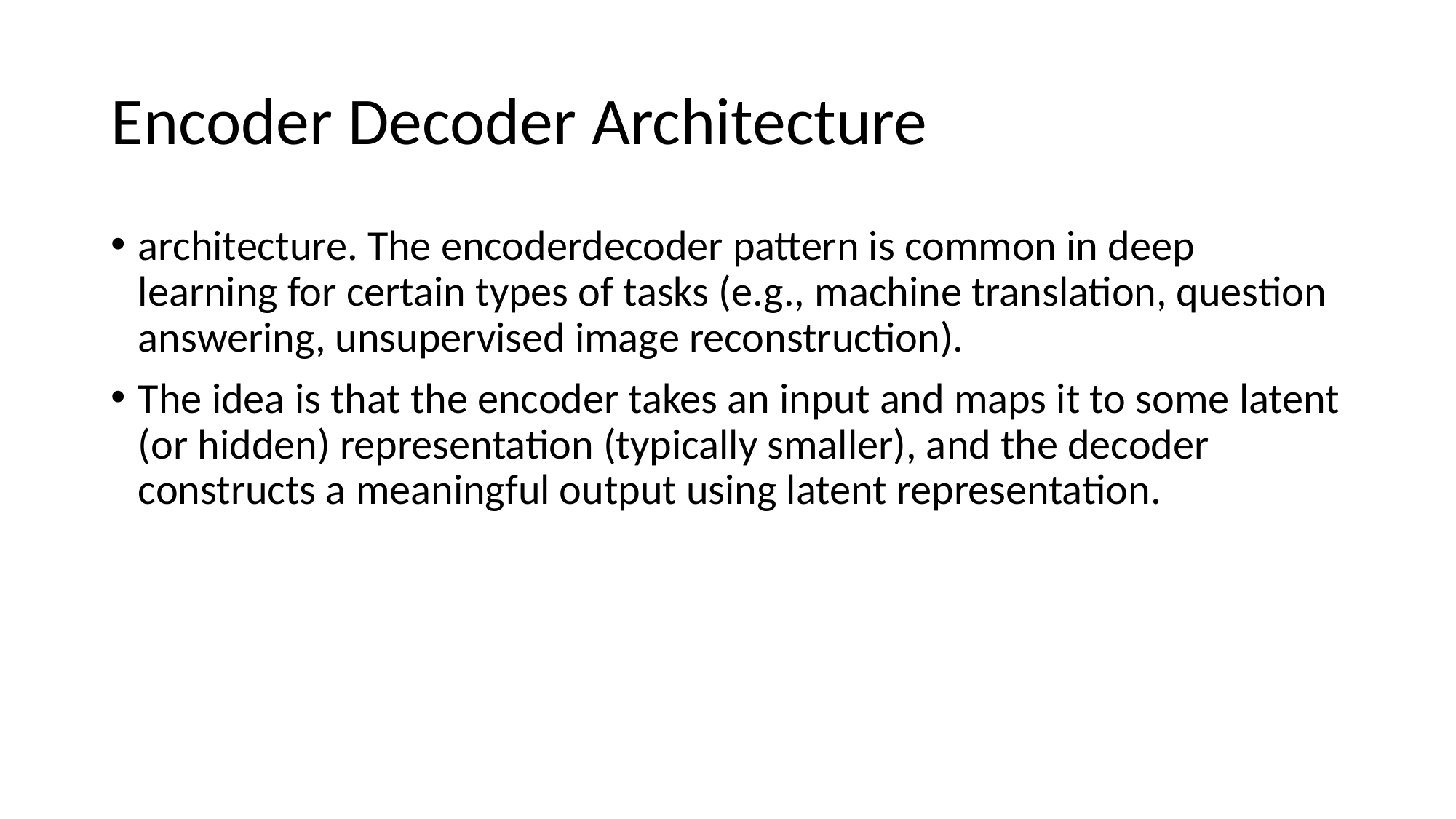

# Encoder Decoder Architecture
architecture. The encoderdecoder pattern is common in deep learning for certain types of tasks (e.g., machine translation, question answering, unsupervised image reconstruction).
The idea is that the encoder takes an input and maps it to some latent (or hidden) representation (typically smaller), and the decoder constructs a meaningful output using latent representation.